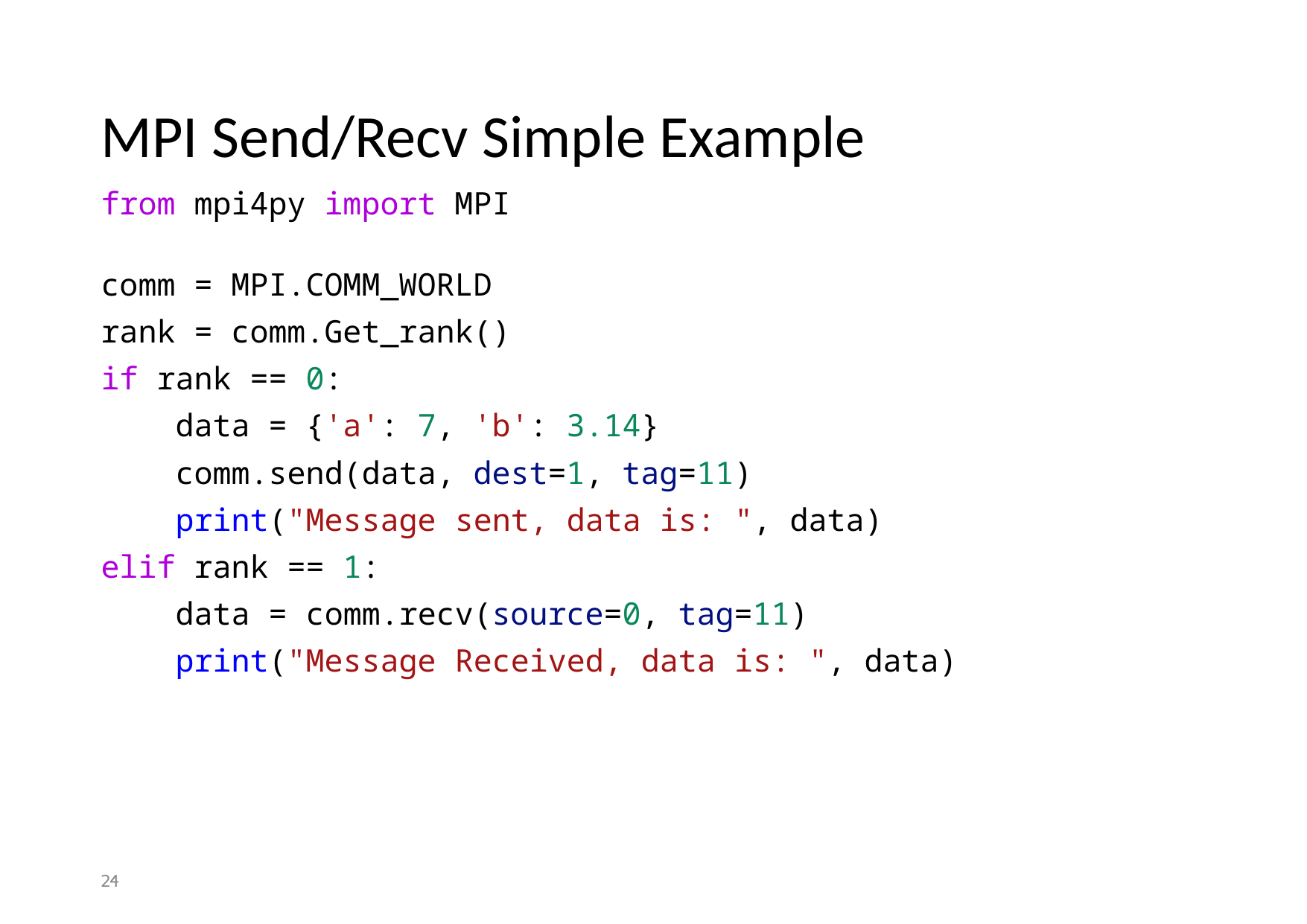

# MPI Send/Recv Simple Example
from mpi4py import MPI
comm = MPI.COMM_WORLD
rank = comm.Get_rank()
if rank == 0:
    data = {'a': 7, 'b': 3.14}
    comm.send(data, dest=1, tag=11)
    print("Message sent, data is: ", data)
elif rank == 1:
    data = comm.recv(source=0, tag=11)
    print("Message Received, data is: ", data)

24